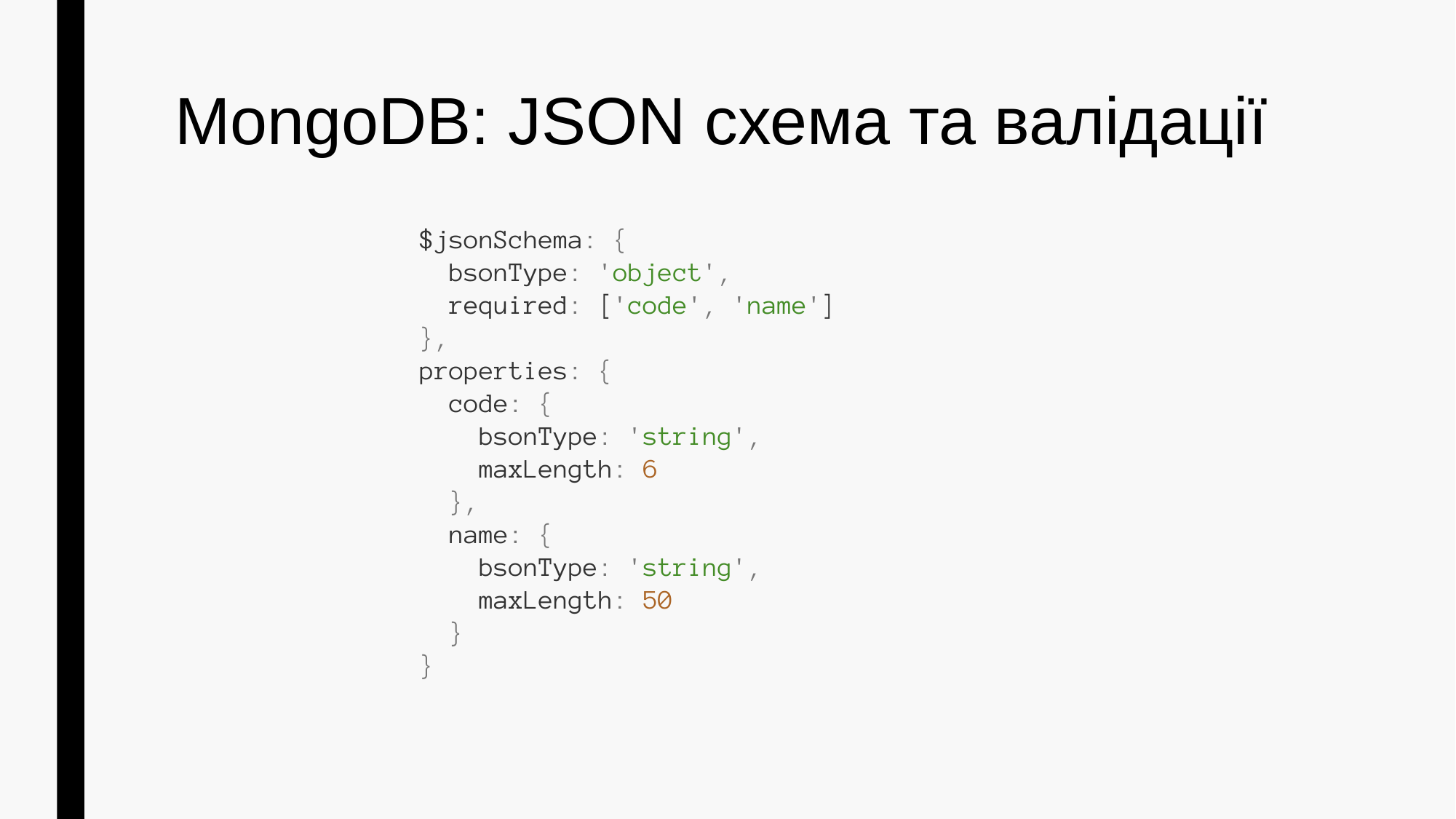

# MongoDB: JSON схема та валідації
$jsonSchema: {
  bsonType: 'object',
  required: ['code', 'name']
},
properties: {
  code: {
    bsonType: 'string',
    maxLength: 6
  },
  name: {
    bsonType: 'string',
    maxLength: 50
  }
}